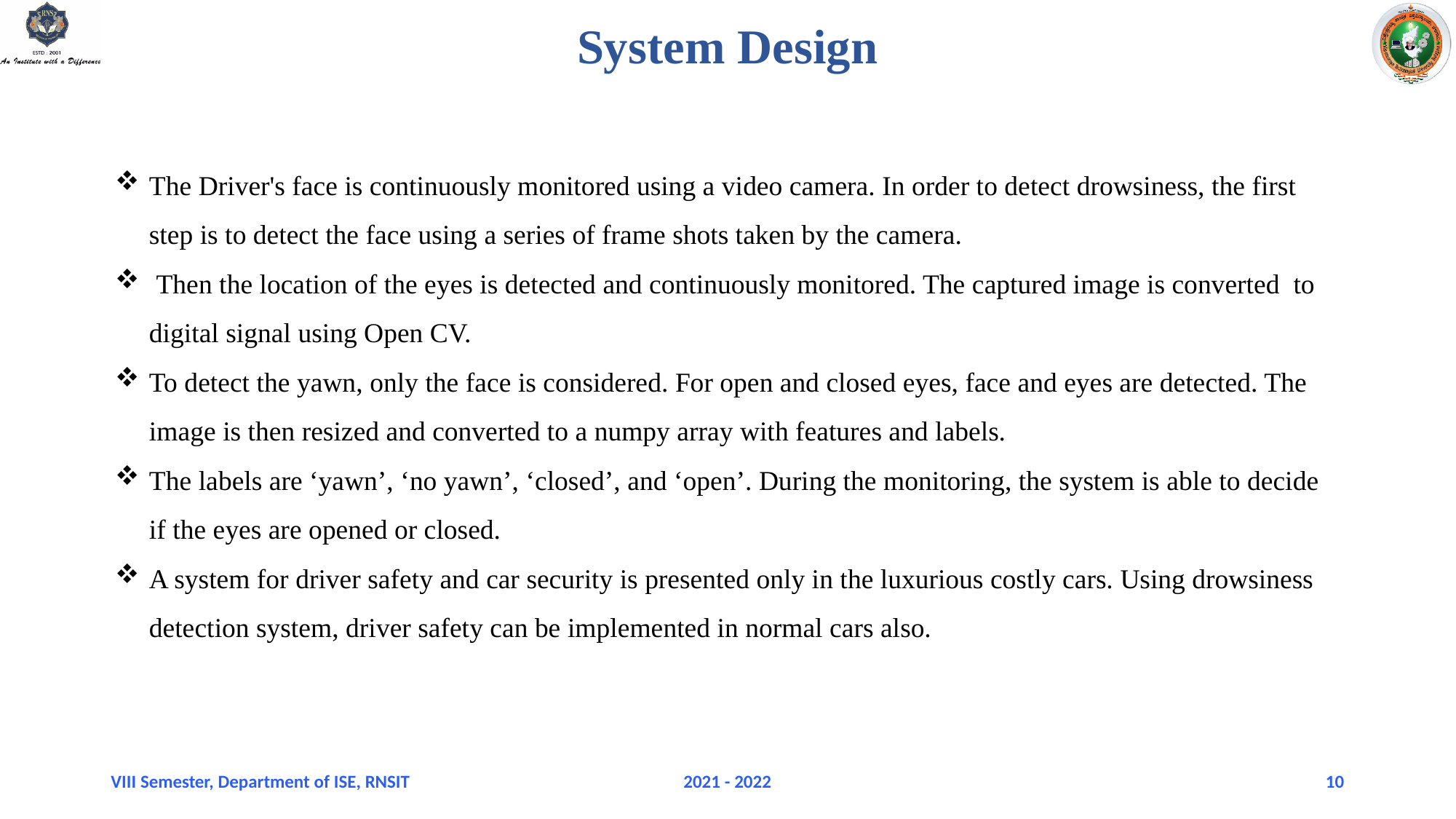

# System Design

The Driver's face is continuously monitored using a video camera. In order to detect drowsiness, the first step is to detect the face using a series of frame shots taken by the camera.
 Then the location of the eyes is detected and continuously monitored. The captured image is converted  to digital signal using Open CV.
To detect the yawn, only the face is considered. For open and closed eyes, face and eyes are detected. The image is then resized and converted to a numpy array with features and labels.
The labels are ‘yawn’, ‘no yawn’, ‘closed’, and ‘open’. During the monitoring, the system is able to decide if the eyes are opened or closed.
A system for driver safety and car security is presented only in the luxurious costly cars. Using drowsiness detection system, driver safety can be implemented in normal cars also.

VIII Semester, Department of ISE, RNSIT
2021 - 2022
10